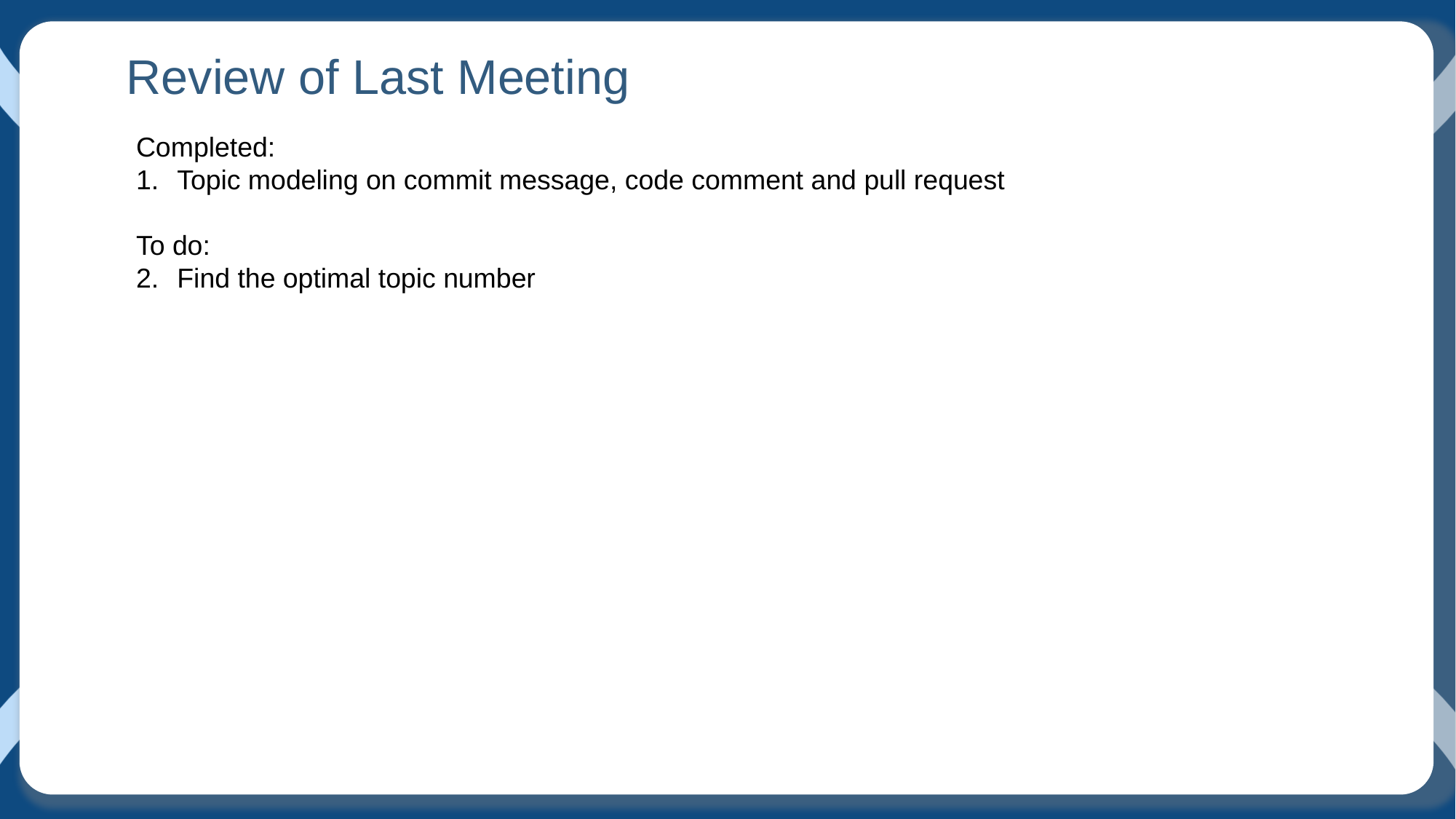

Review of Last Meeting
Completed:
Topic modeling on commit message, code comment and pull request

To do:
Find the optimal topic number